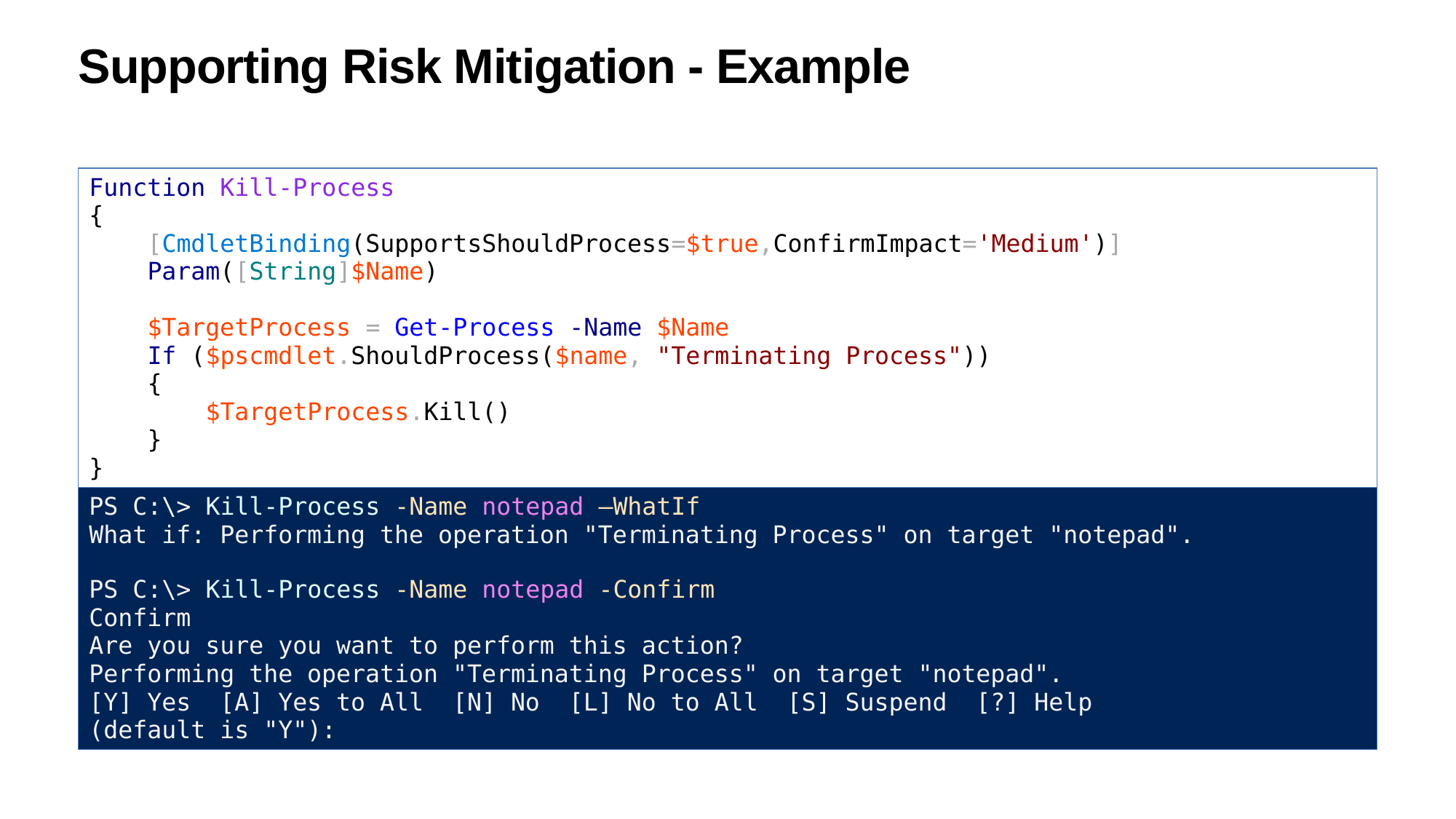

# Supporting Risk Mitigation - Example
| Function Kill-Process { [CmdletBinding(SupportsShouldProcess=$true,ConfirmImpact='Medium')] Param([String]$Name) $TargetProcess = Get-Process -Name $Name If ($pscmdlet.ShouldProcess($name, "Terminating Process")) { $TargetProcess.Kill() } } |
| --- |
| PS C:\> Kill-Process -Name notepad –WhatIf What if: Performing the operation "Terminating Process" on target "notepad". PS C:\> Kill-Process -Name notepad -Confirm Confirm Are you sure you want to perform this action? Performing the operation "Terminating Process" on target "notepad". [Y] Yes [A] Yes to All [N] No [L] No to All [S] Suspend [?] Help (default is "Y"): |